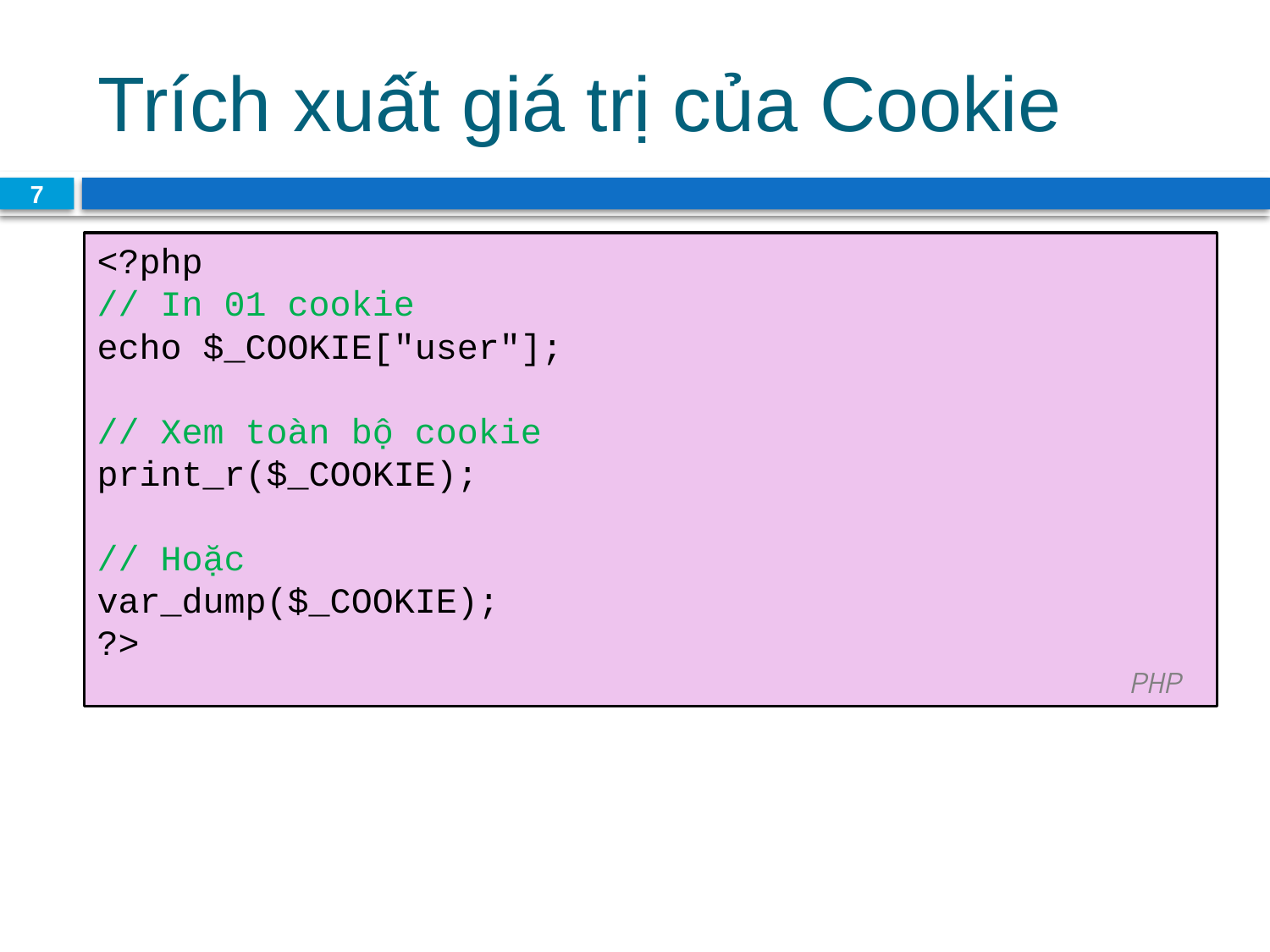

# Trích xuất giá trị của Cookie
7
<?php
// In 01 cookie
echo $_COOKIE["user"];

// Xem toàn bộ cookie
print_r($_COOKIE);

// Hoặc
var_dump($_COOKIE);
?> 			  													 PHP